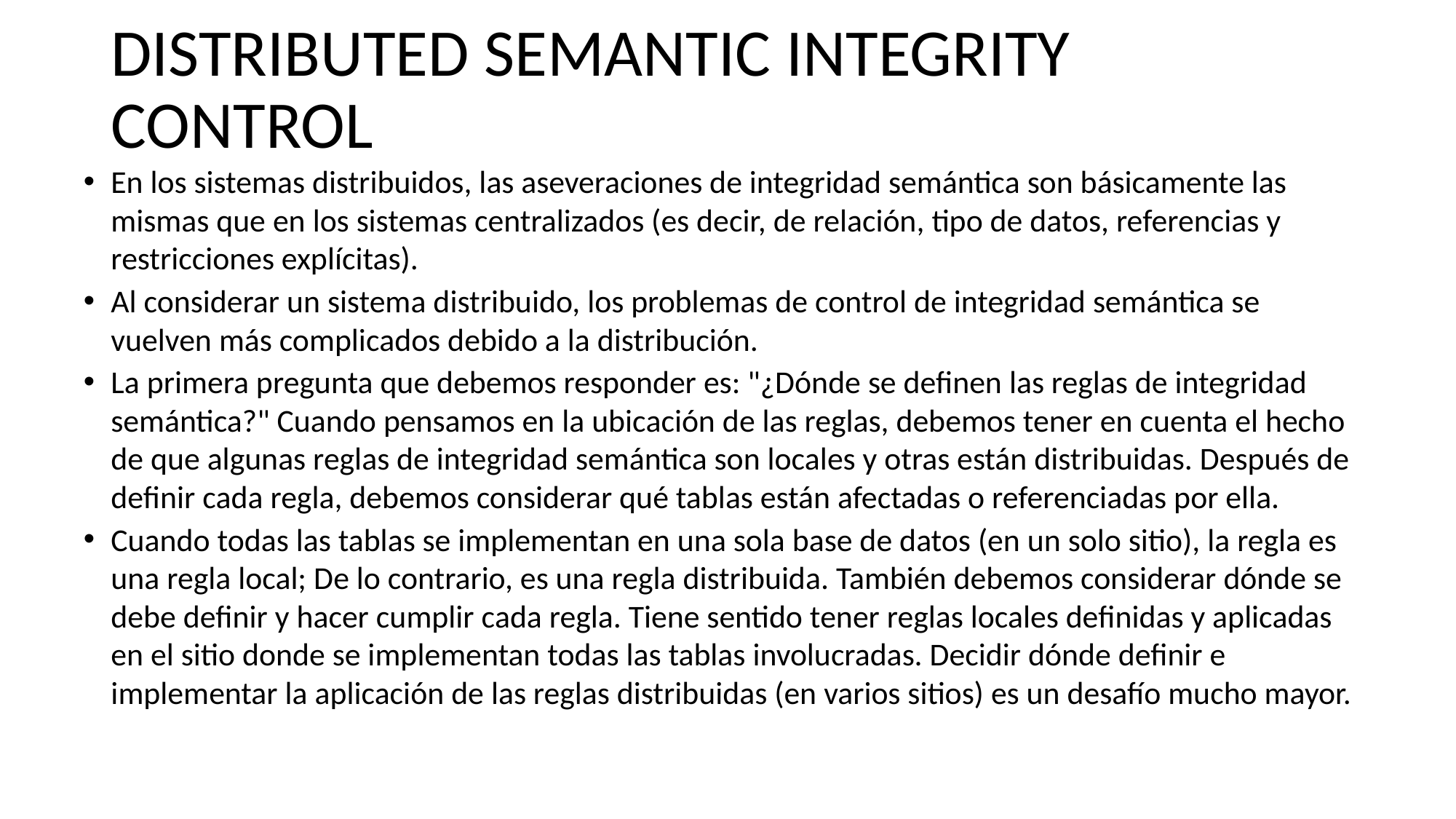

# DISTRIBUTED SEMANTIC INTEGRITY CONTROL
En los sistemas distribuidos, las aseveraciones de integridad semántica son básicamente las mismas que en los sistemas centralizados (es decir, de relación, tipo de datos, referencias y restricciones explícitas).
Al considerar un sistema distribuido, los problemas de control de integridad semántica se vuelven más complicados debido a la distribución.
La primera pregunta que debemos responder es: "¿Dónde se definen las reglas de integridad semántica?" Cuando pensamos en la ubicación de las reglas, debemos tener en cuenta el hecho de que algunas reglas de integridad semántica son locales y otras están distribuidas. Después de definir cada regla, debemos considerar qué tablas están afectadas o referenciadas por ella.
Cuando todas las tablas se implementan en una sola base de datos (en un solo sitio), la regla es una regla local; De lo contrario, es una regla distribuida. También debemos considerar dónde se debe definir y hacer cumplir cada regla. Tiene sentido tener reglas locales definidas y aplicadas en el sitio donde se implementan todas las tablas involucradas. Decidir dónde definir e implementar la aplicación de las reglas distribuidas (en varios sitios) es un desafío mucho mayor.